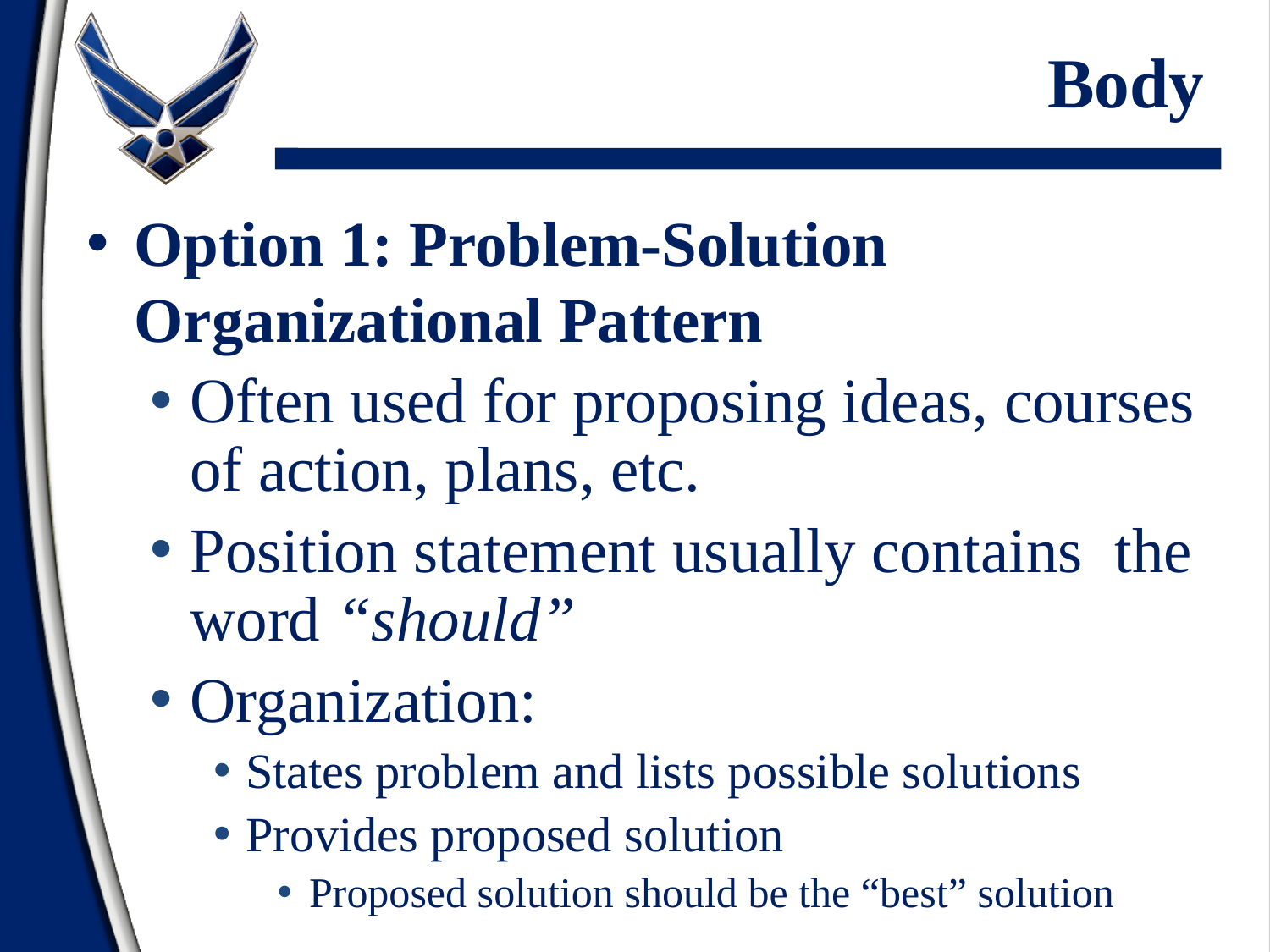

# Body
Option 1: Problem-Solution Organizational Pattern
Often used for proposing ideas, courses of action, plans, etc.
Position statement usually contains  the word “should”
Organization:
States problem and lists possible solutions
Provides proposed solution
Proposed solution should be the “best” solution